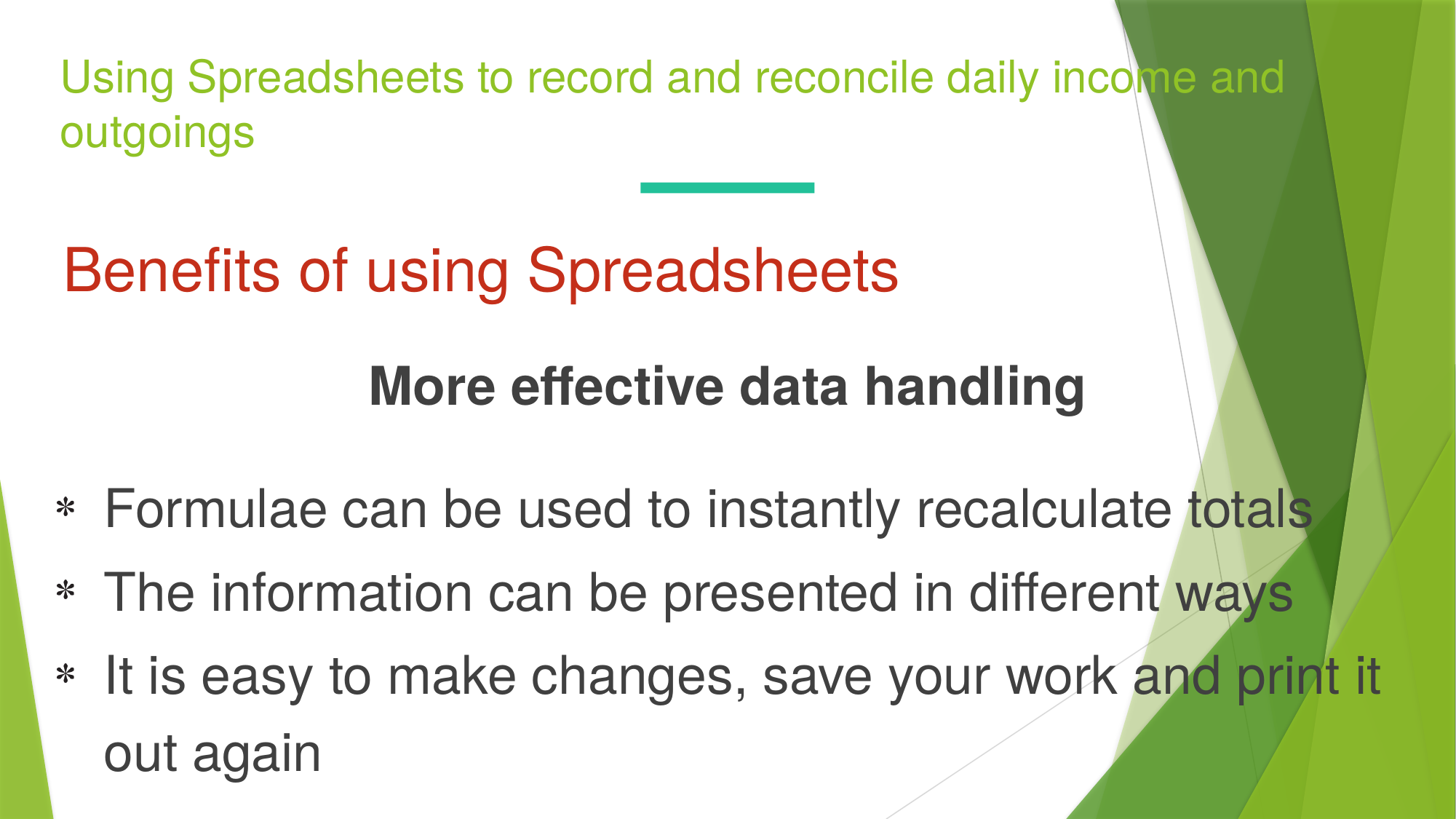

Using Spreadsheets to record and reconcile daily income and outgoings

Benefits of using Spreadsheets
More effective data handling

Formulae can be used to instantly recalculate totals
The information can be presented in different ways
It is easy to make changes, save your work and print it out again